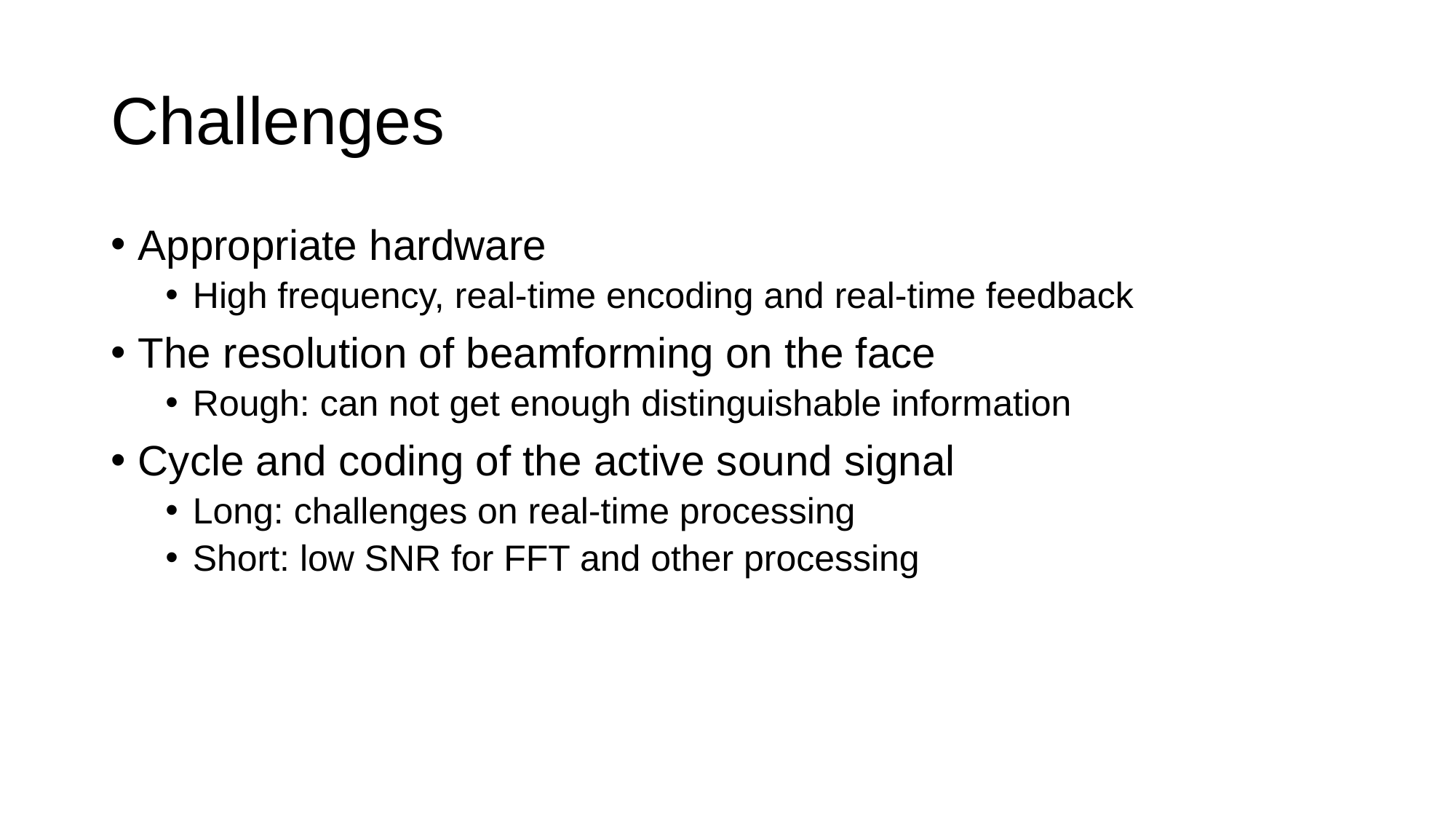

# Challenges
Appropriate hardware
High frequency, real-time encoding and real-time feedback
The resolution of beamforming on the face
Rough: can not get enough distinguishable information
Cycle and coding of the active sound signal
Long: challenges on real-time processing
Short: low SNR for FFT and other processing